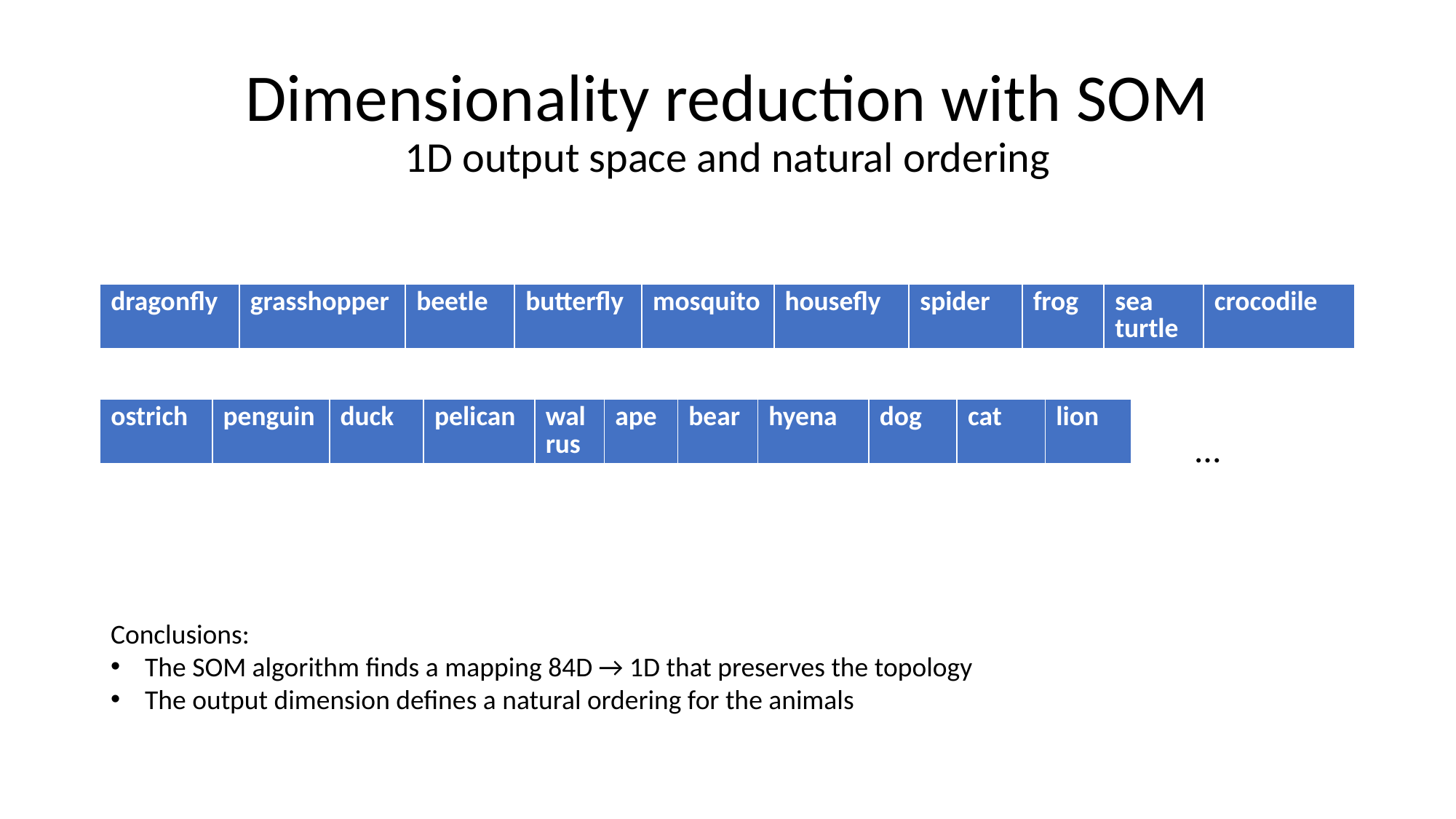

# Dimensionality reduction with SOM 1D output space and natural ordering
| dragonfly | grasshopper | beetle | butterfly | mosquito | housefly | spider | frog | sea turtle | crocodile |
| --- | --- | --- | --- | --- | --- | --- | --- | --- | --- |
| ostrich | penguin | duck | pelican | walrus | ape | bear | hyena | dog | cat | lion |
| --- | --- | --- | --- | --- | --- | --- | --- | --- | --- | --- |
…
Conclusions:
The SOM algorithm finds a mapping 84D → 1D that preserves the topology
The output dimension defines a natural ordering for the animals